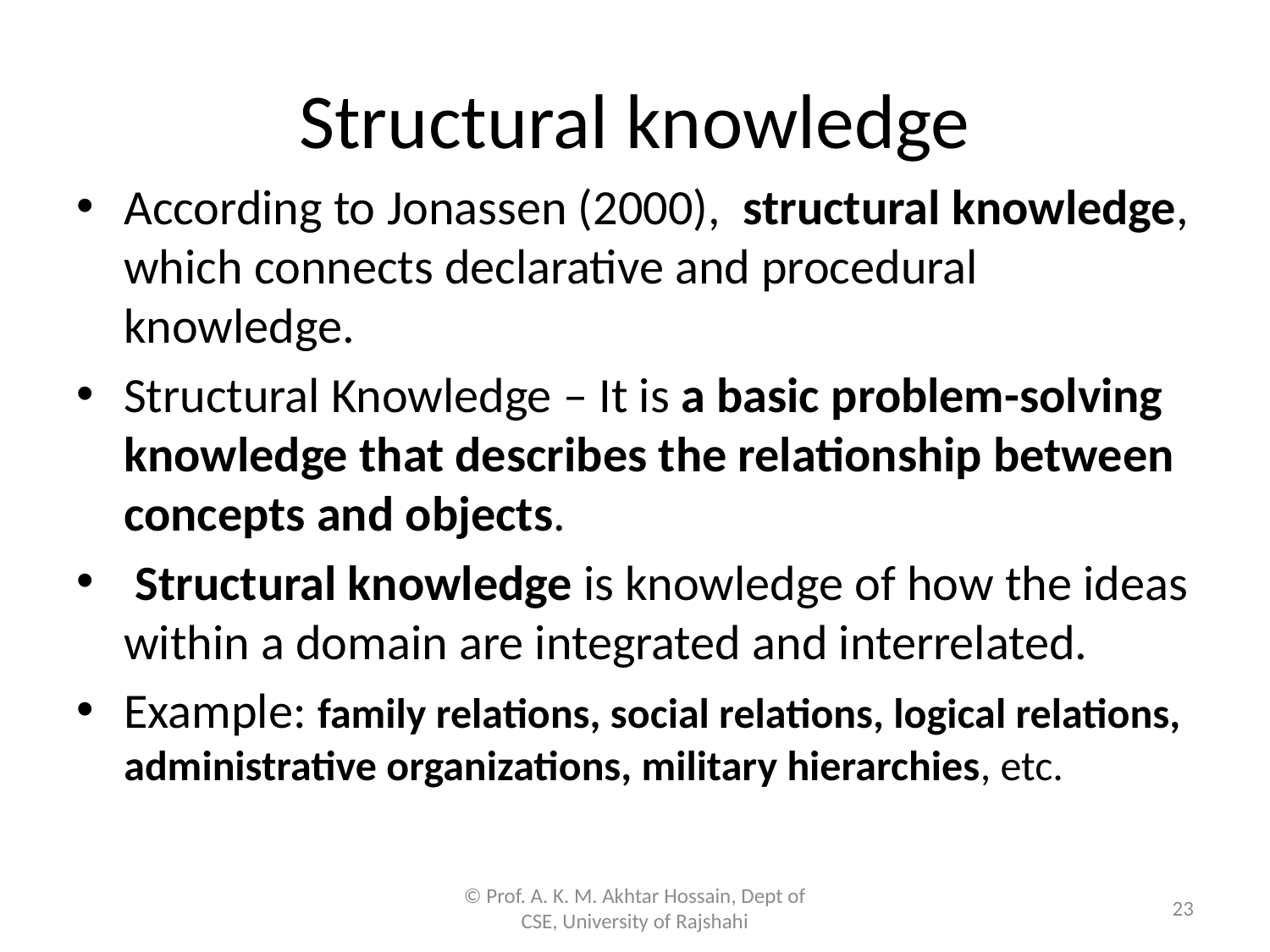

# Structural knowledge
According to Jonassen (2000),  structural knowledge, which connects declarative and procedural knowledge.
Structural Knowledge – It is a basic problem-solving knowledge that describes the relationship between concepts and objects.
 Structural knowledge is knowledge of how the ideas within a domain are integrated and interrelated.
Example: family relations, social relations, logical relations,  administrative organizations, military hierarchies, etc.
© Prof. A. K. M. Akhtar Hossain, Dept of CSE, University of Rajshahi
23